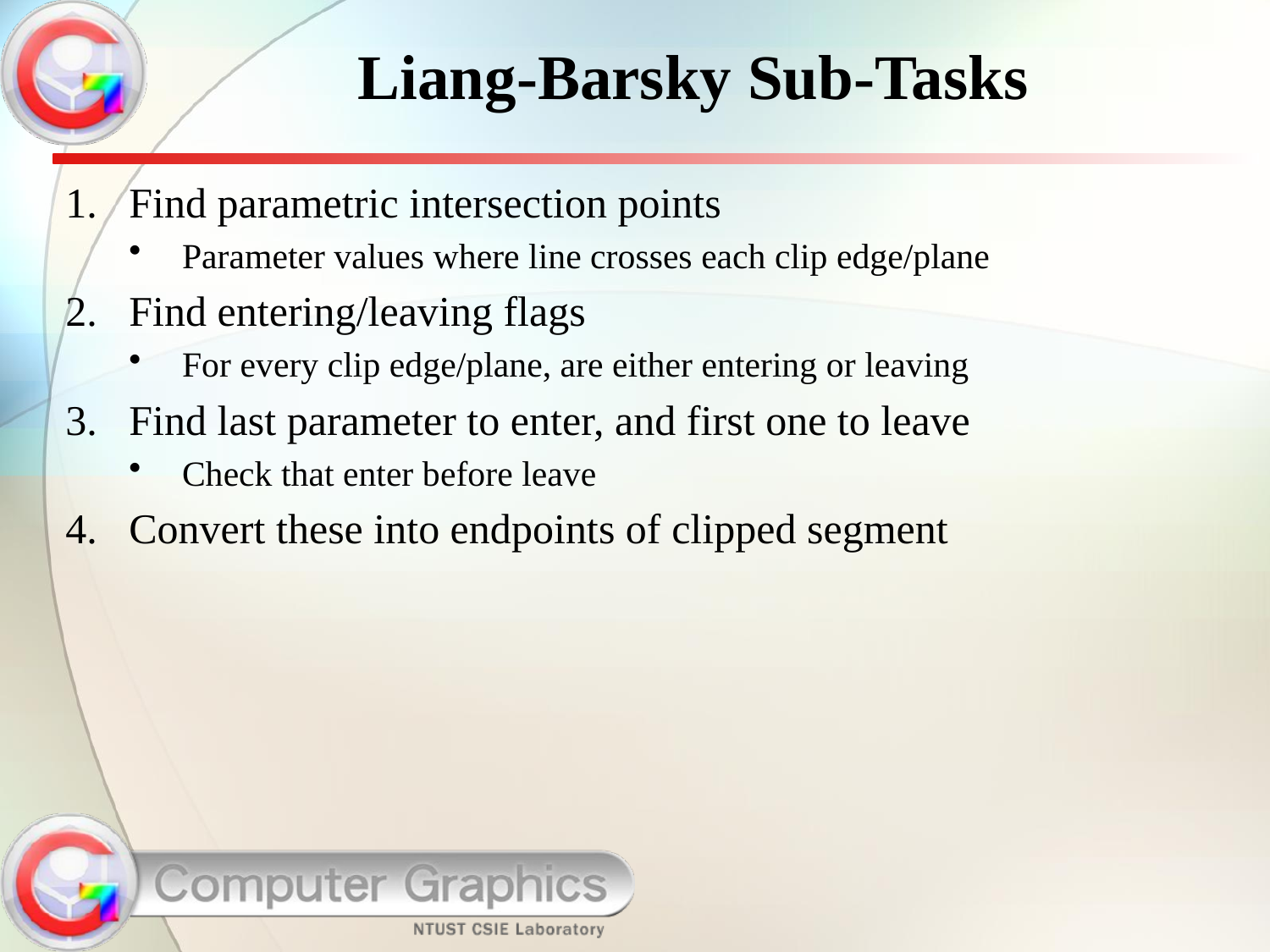

# Liang-Barsky Sub-Tasks
Find parametric intersection points
Parameter values where line crosses each clip edge/plane
Find entering/leaving flags
For every clip edge/plane, are either entering or leaving
Find last parameter to enter, and first one to leave
Check that enter before leave
Convert these into endpoints of clipped segment